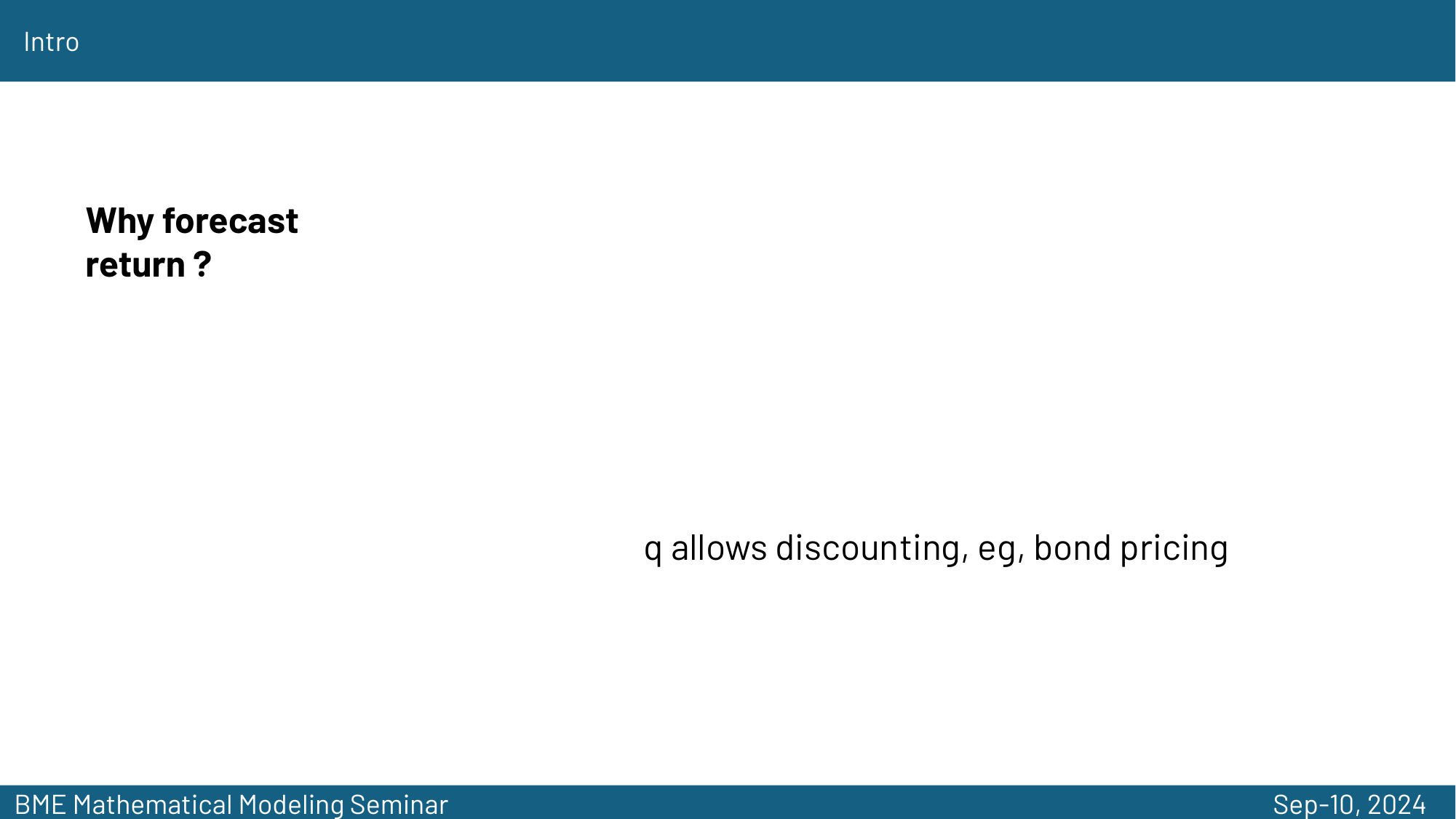

Intro
Why forecast return ?
q allows discounting, eg, bond pricing